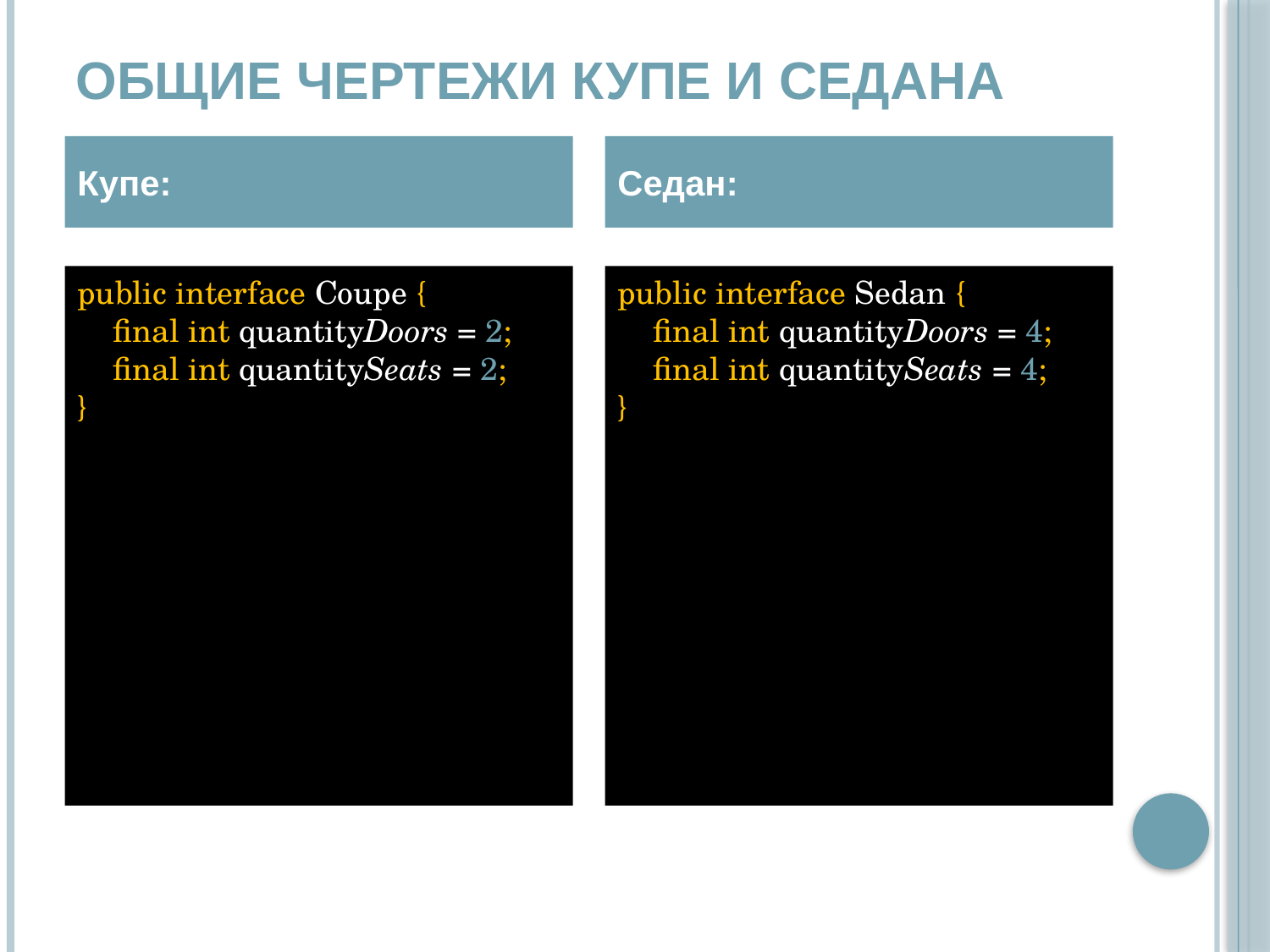

# Общие чертежи купе и седана
Купе:
Седан:
public interface Coupe {
    final int quantityDoors = 2;
    final int quantitySeats = 2;
}
public interface Sedan {
    final int quantityDoors = 4;
    final int quantitySeats = 4;
}